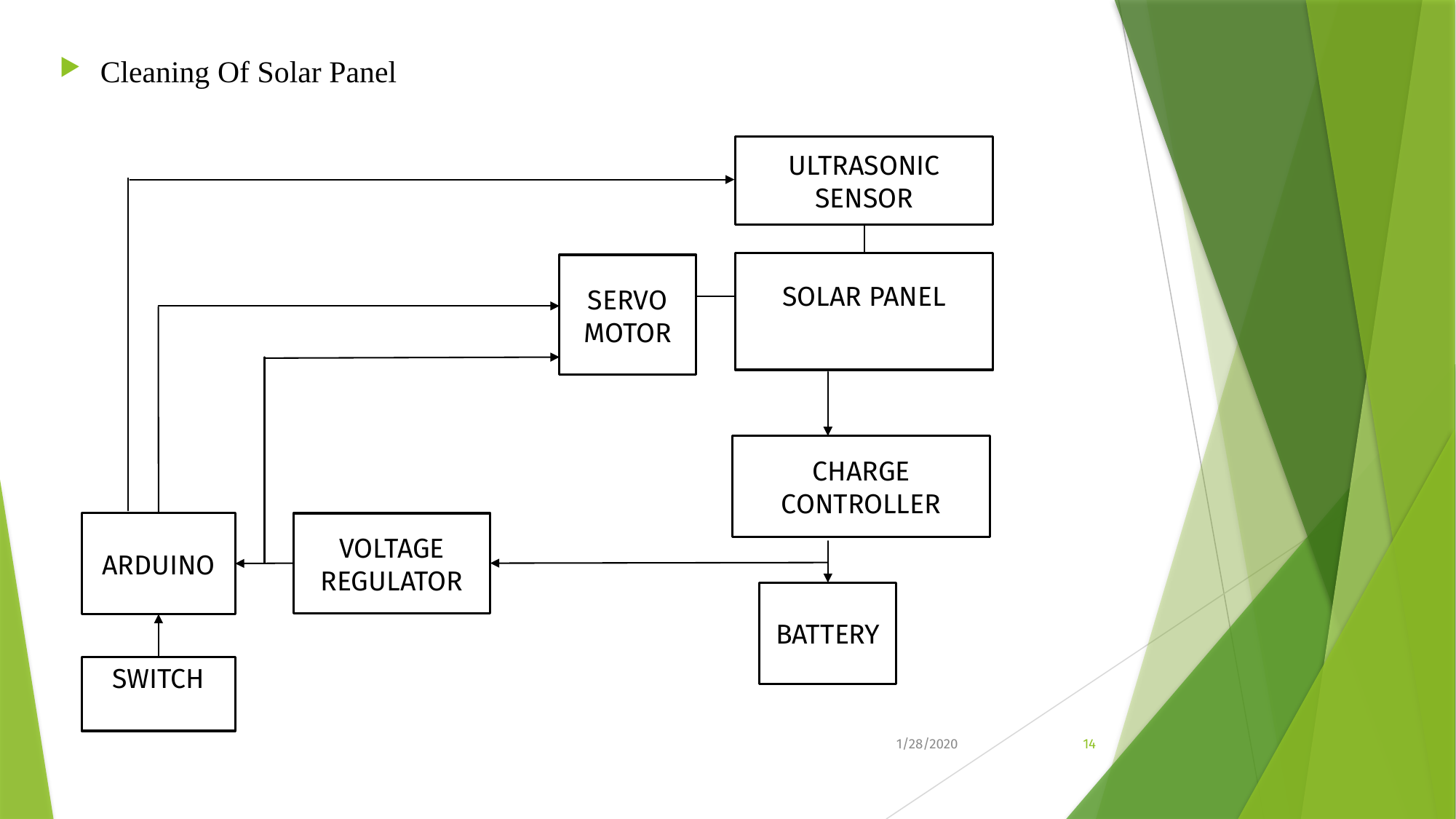

Cleaning Of Solar Panel

ULTRASONIC SENSOR
SOLAR PANEL

SERVO MOTOR
CHARGE CONTROLLER
ARDUINO
VOLTAGE REGULATOR
BATTERY
SWITCH

1/28/2020
14